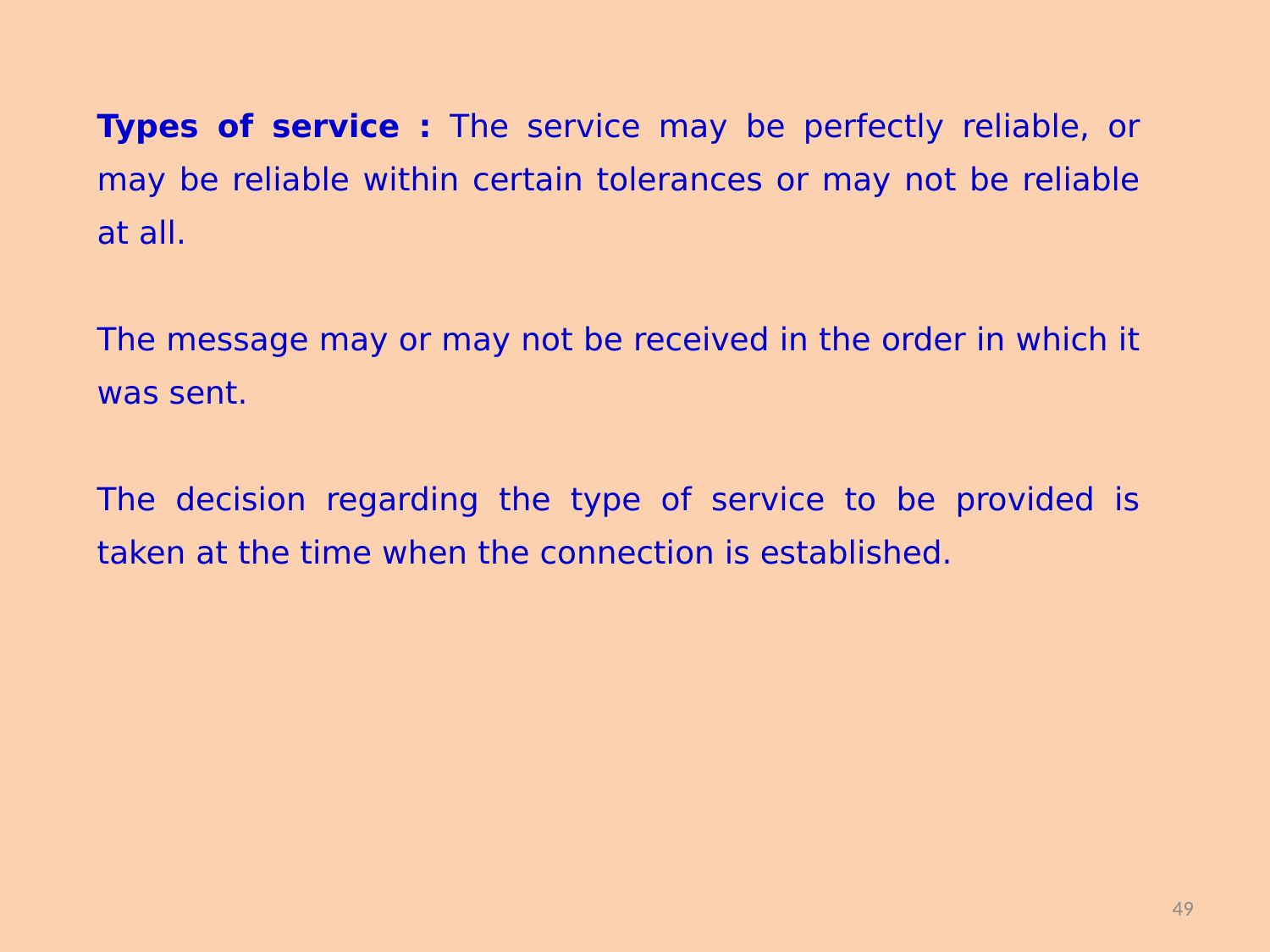

Types of service : The service may be perfectly reliable, or may be reliable within certain tolerances or may not be reliable at all.

The message may or may not be received in the order in which it was sent.

The decision regarding the type of service to be provided is taken at the time when the connection is established.
49